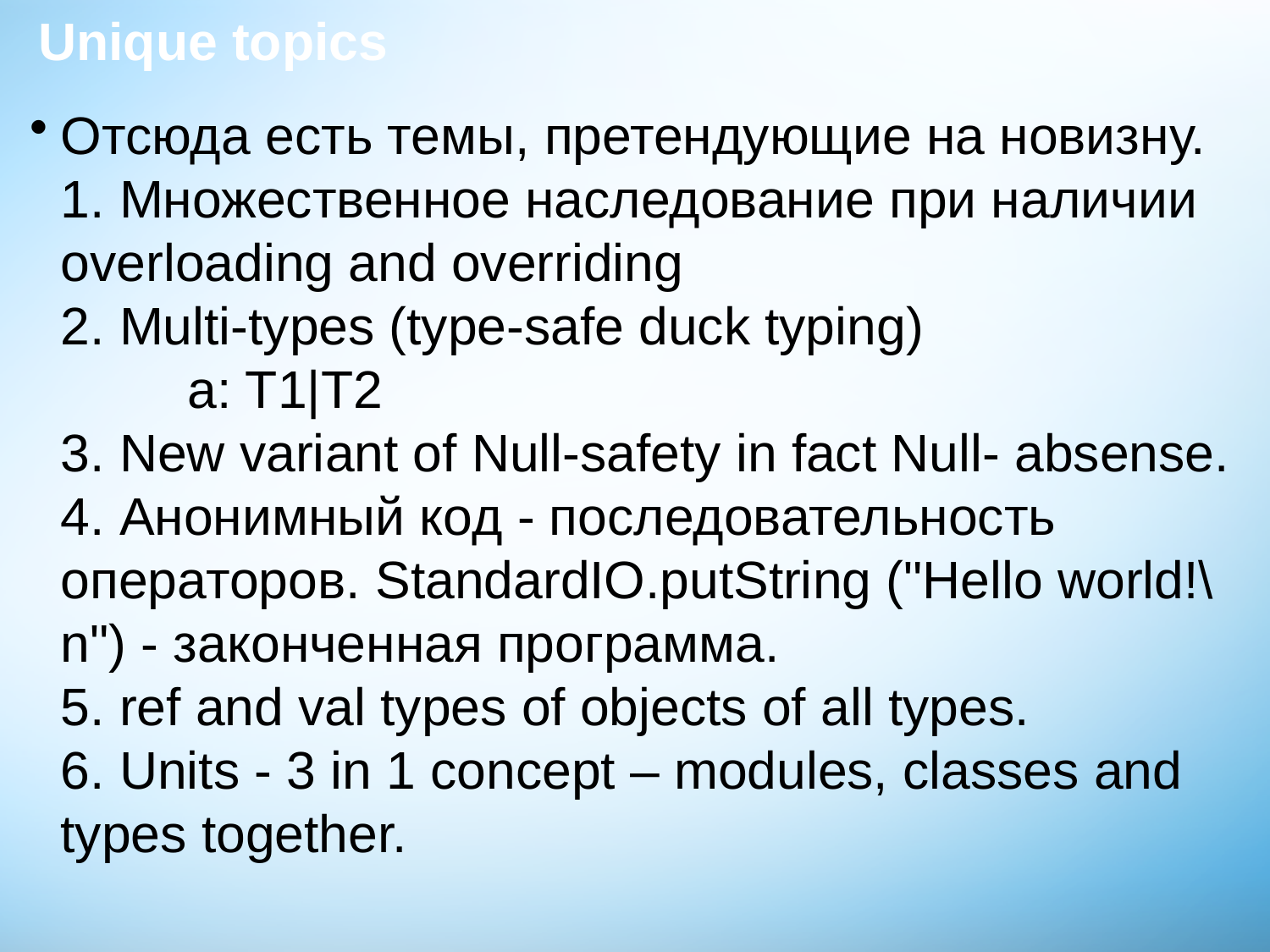

# Unique topics
Отсюда есть темы, претендующие на новизну.
1. Множественное наследование при наличии overloading and overriding
2. Multi-types (type-safe duck typing)
	a: T1|T2
3. New variant of Null-safety in fact Null- absense.
4. Анонимный код - последовательность операторов. StandardIO.putString ("Hello world!\n") - законченная программа.
5. ref and val types of objects of all types.
6. Units - 3 in 1 concept – modules, classes and types together.